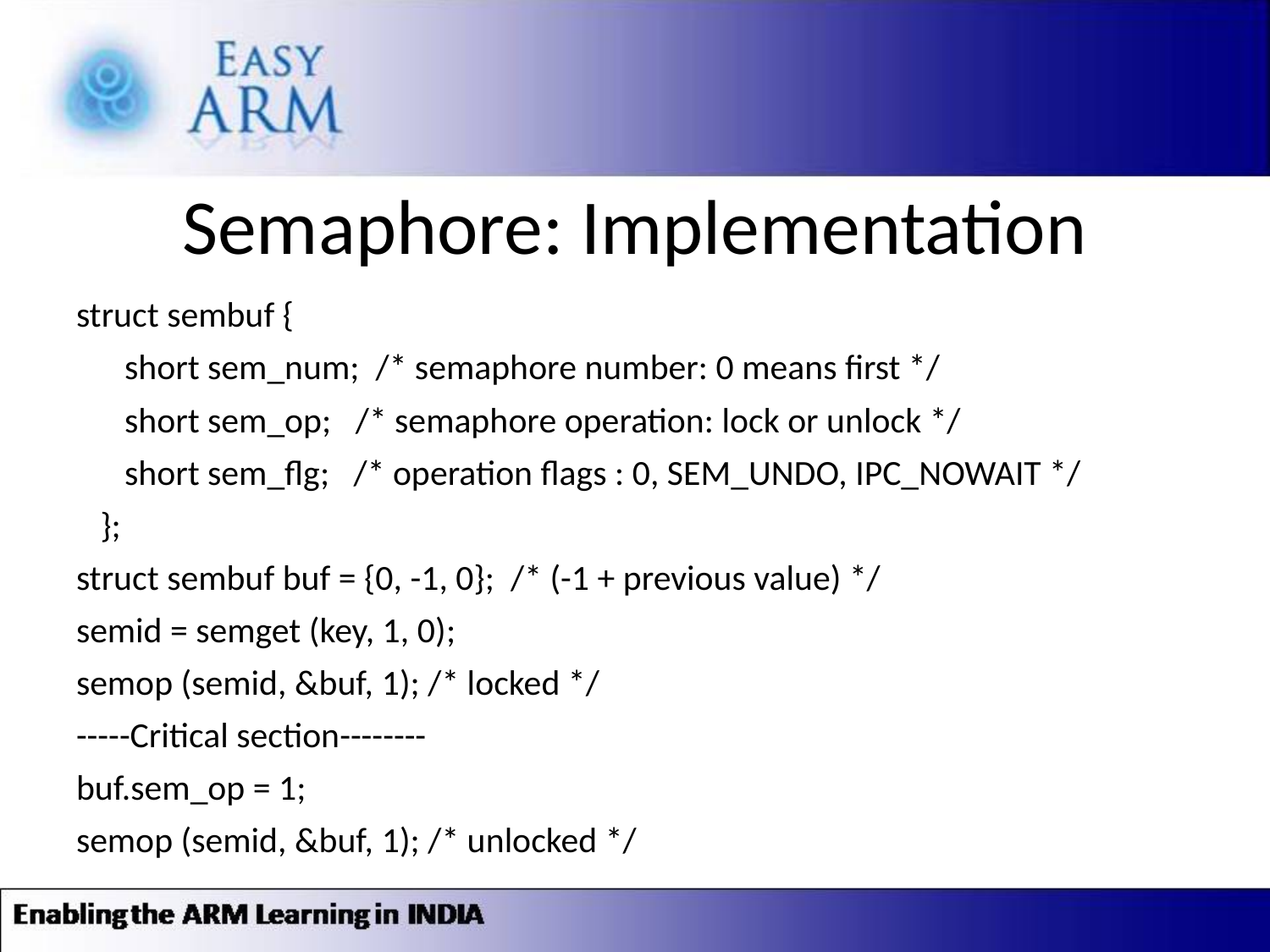

# Semaphore: Implementation
struct sembuf {
      short sem_num;  /* semaphore number: 0 means first */
      short sem_op;   /* semaphore operation: lock or unlock */
      short sem_flg;   /* operation flags : 0, SEM_UNDO, IPC_NOWAIT */
   };
struct sembuf buf = {0, -1, 0};  /* (-1 + previous value) */
semid = semget (key, 1, 0);
semop (semid, &buf, 1); /* locked */
-----Critical section--------
buf.sem_op = 1;
semop (semid, &buf, 1); /* unlocked */